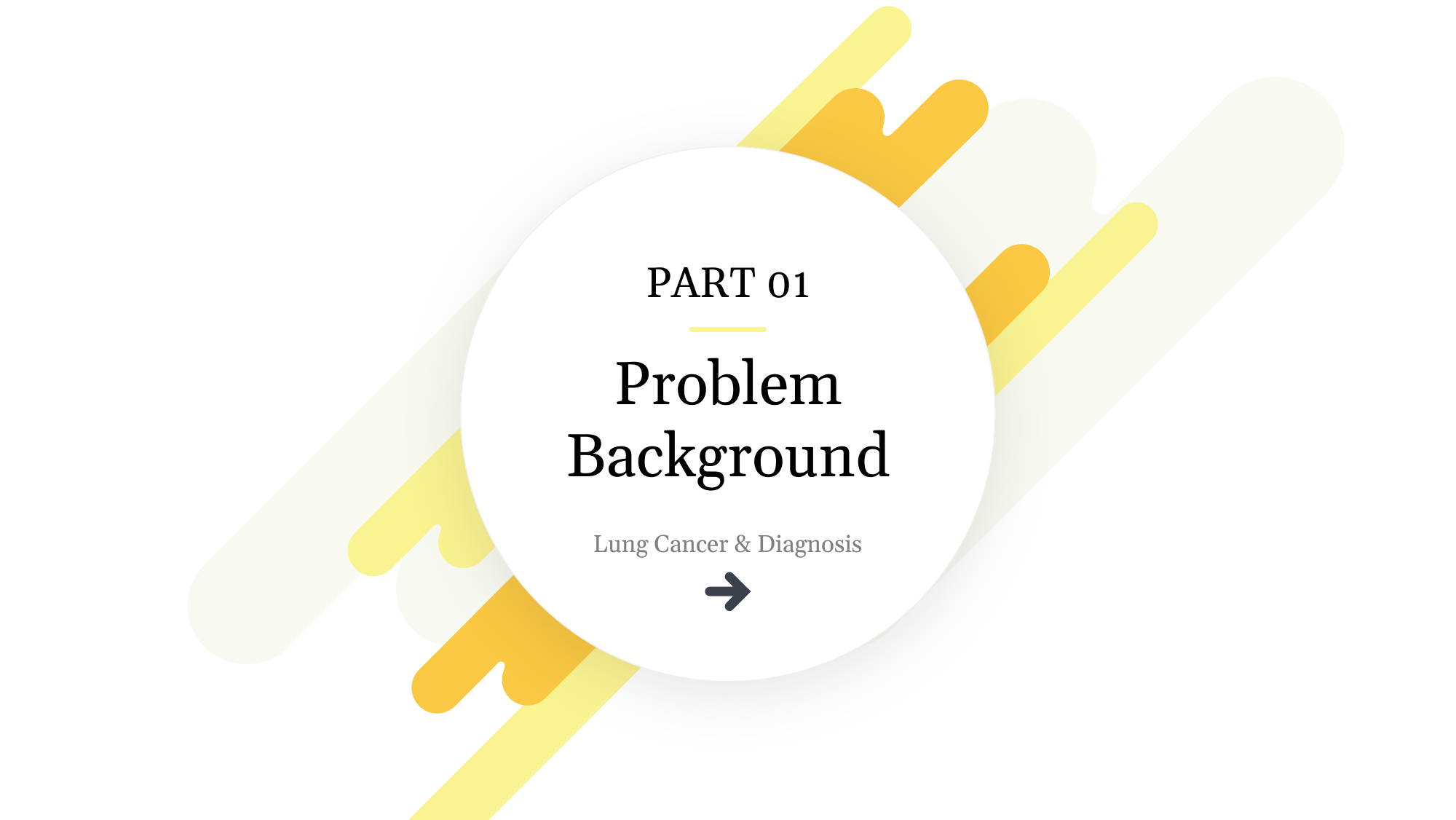

PART 01
Problem Background

Lung Cancer & Diagnosis